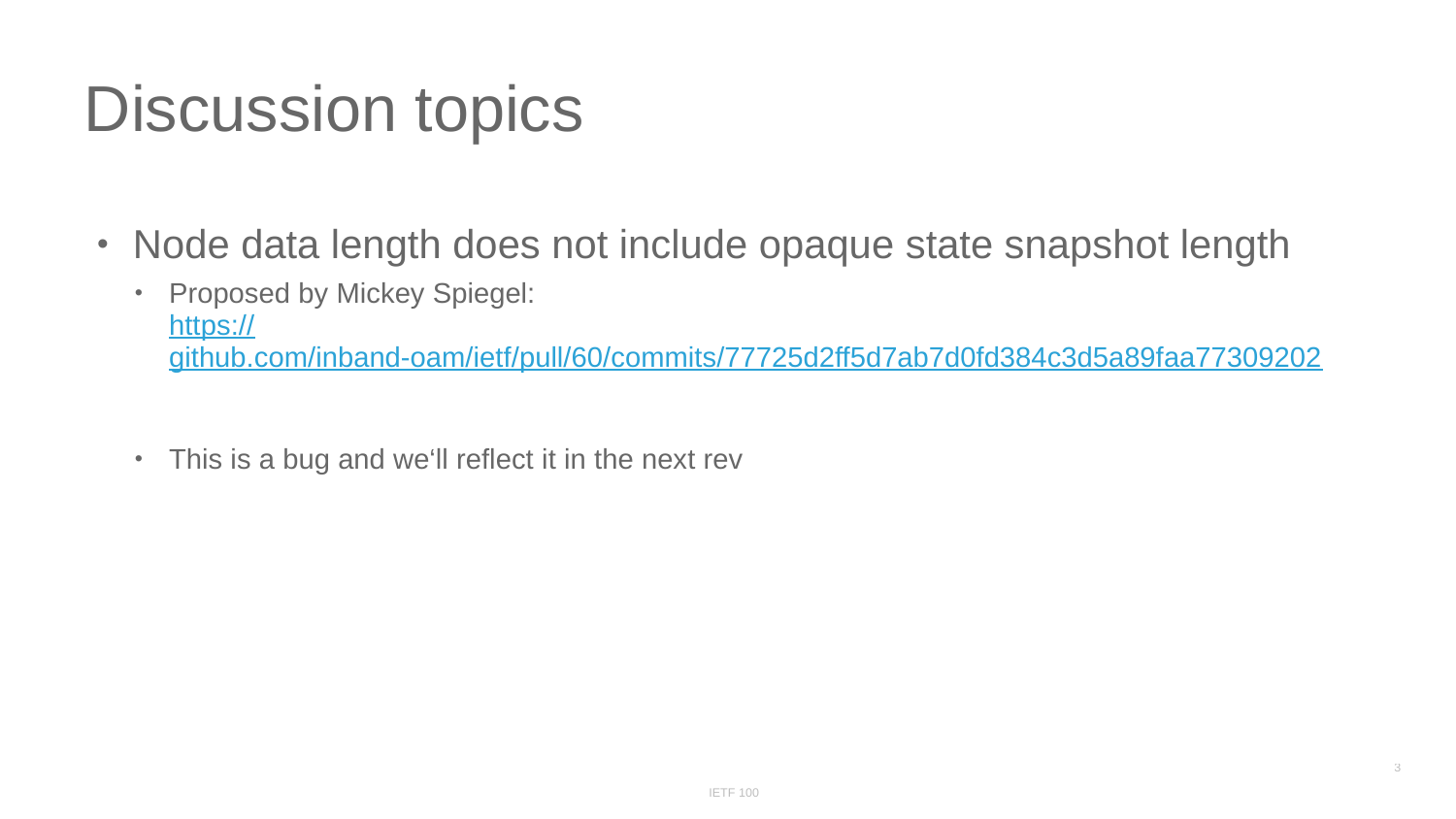

# Discussion topics
Node data length does not include opaque state snapshot length
Proposed by Mickey Spiegel:
https://github.com/inband-oam/ietf/pull/60/commits/77725d2ff5d7ab7d0fd384c3d5a89faa77309202

This is a bug and we‘ll reflect it in the next rev